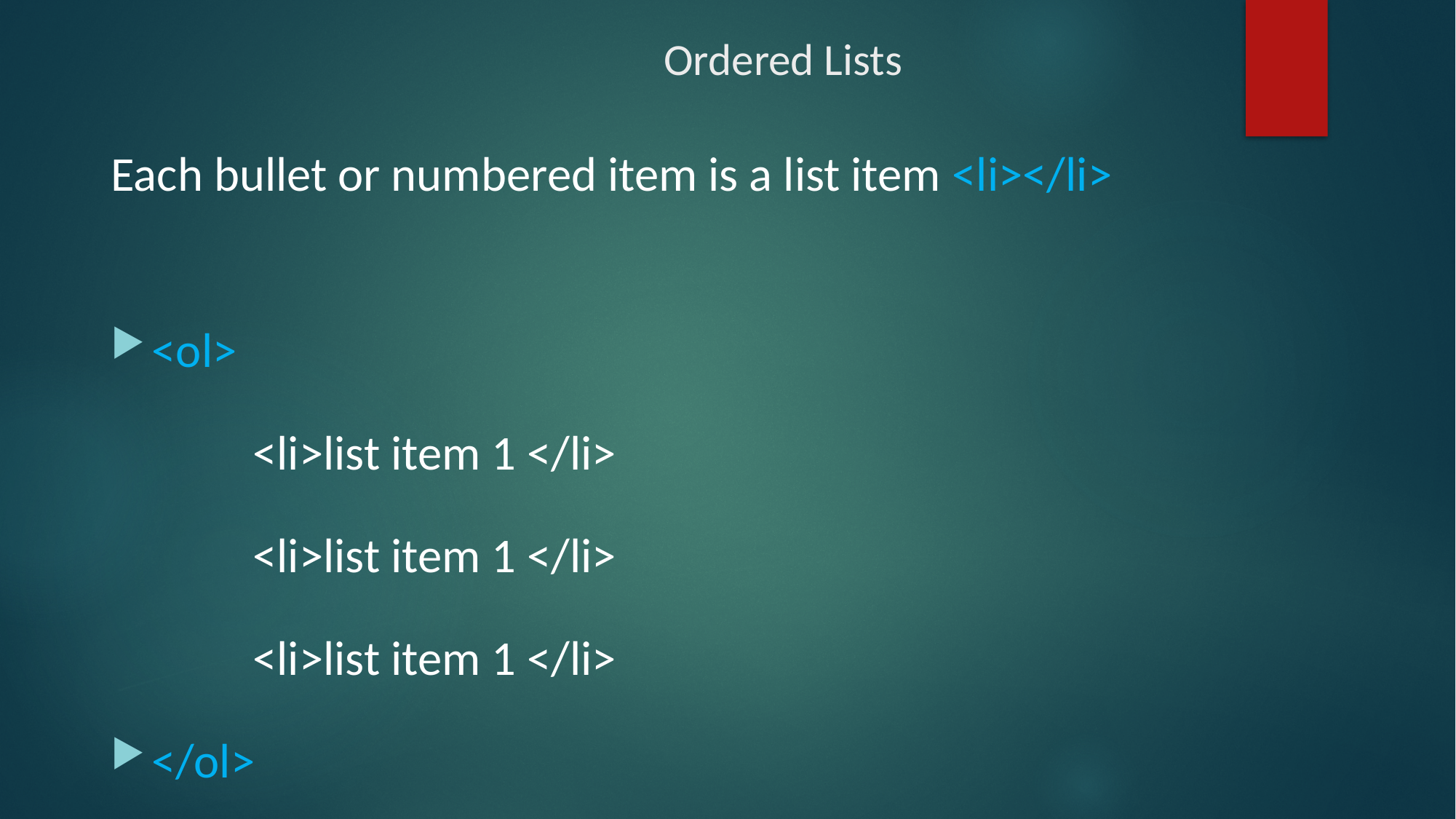

# Ordered Lists
Each bullet or numbered item is a list item <li></li>

<ol>
	   <li>list item 1 </li>
	   <li>list item 1 </li>
	   <li>list item 1 </li>
</ol>